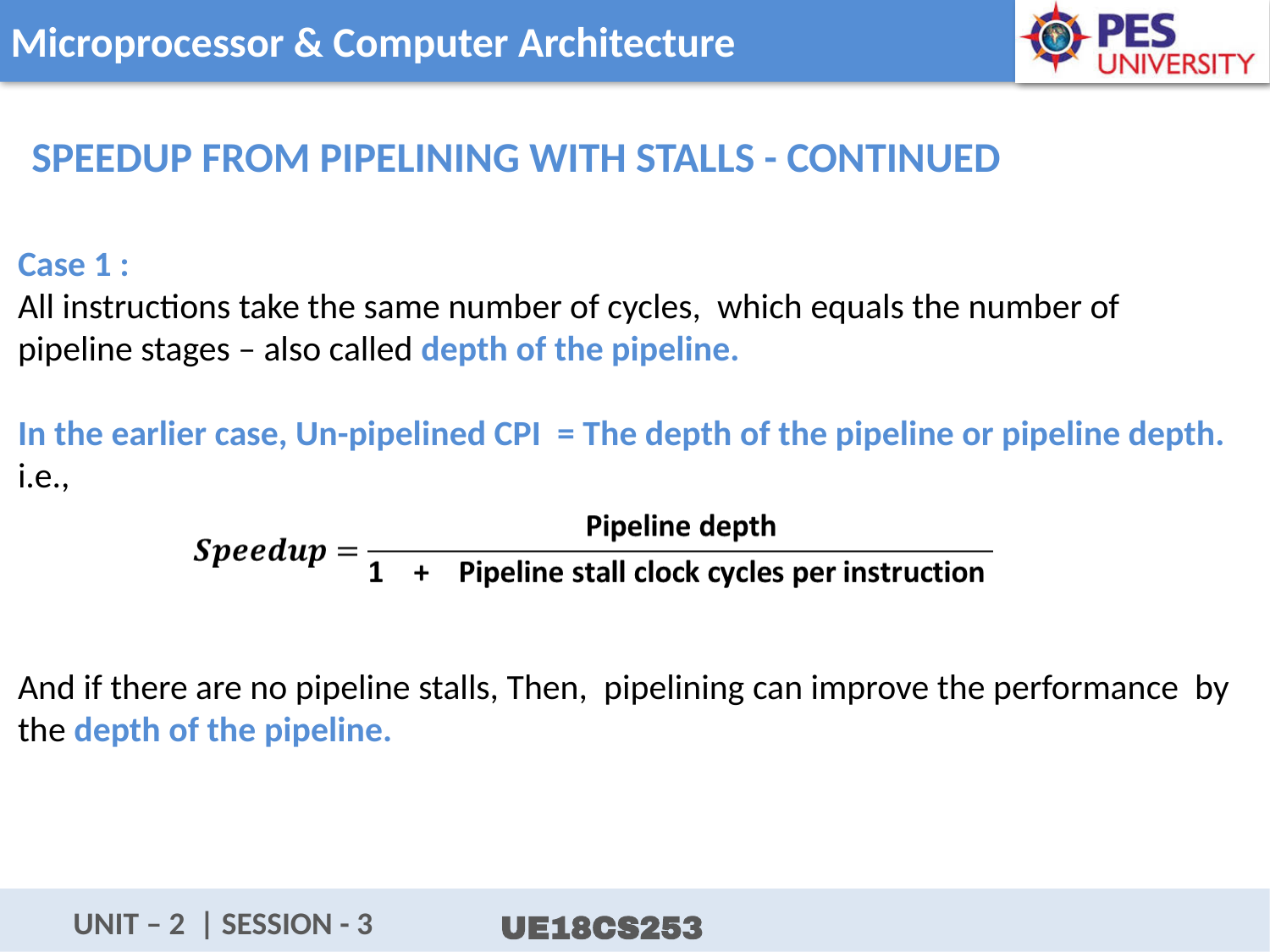

Speedup from pipelining with Stalls - continued
Case 1 :
All instructions take the same number of cycles,  which equals the number of pipeline stages – also called depth of the pipeline.

In the earlier case, Un-pipelined CPI  = The depth of the pipeline or pipeline depth.
i.e.,

And if there are no pipeline stalls, Then,  pipelining can improve the performance  by the depth of the pipeline.